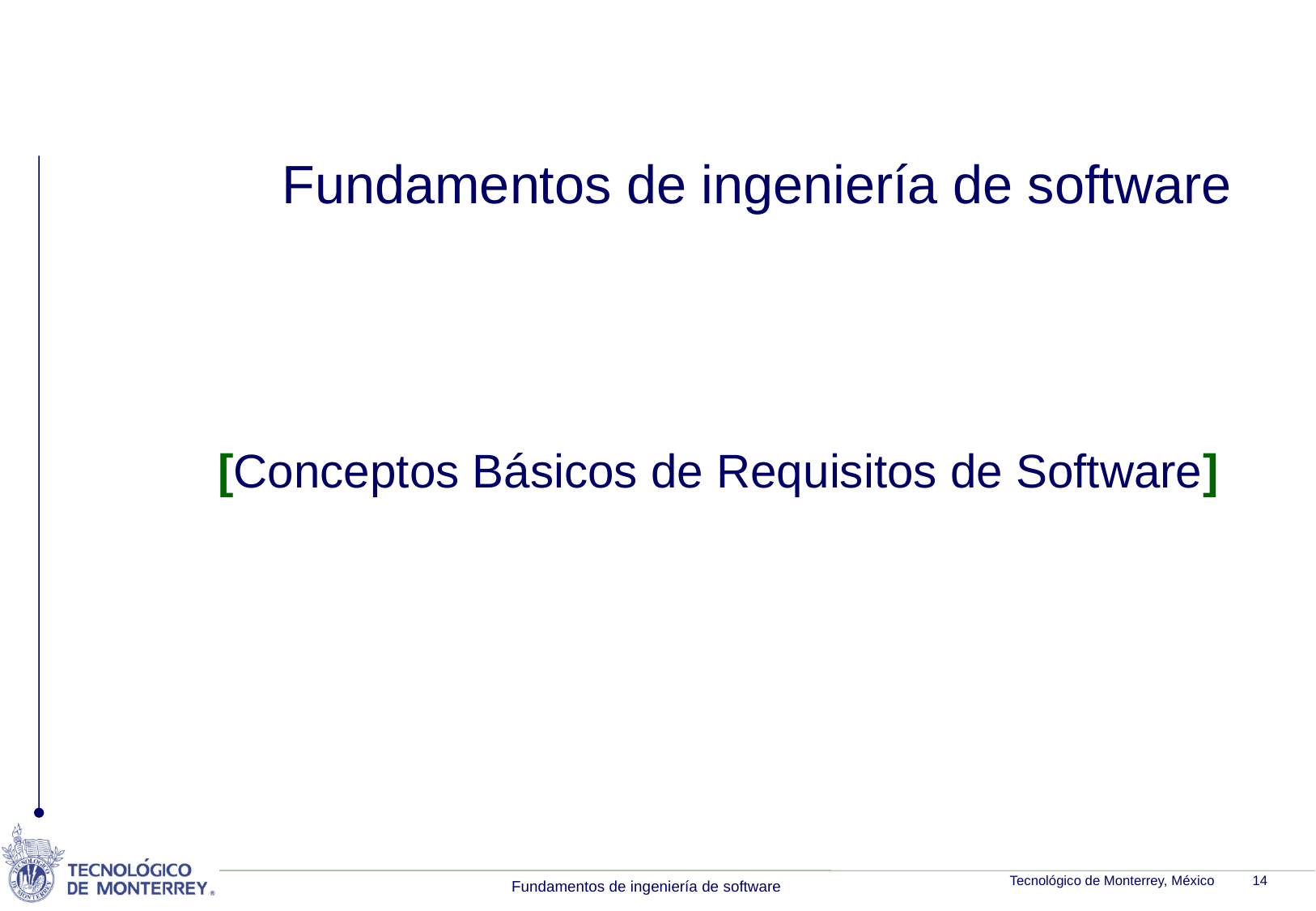

# Fundamentos de ingeniería de software

[Conceptos Básicos de Requisitos de Software]